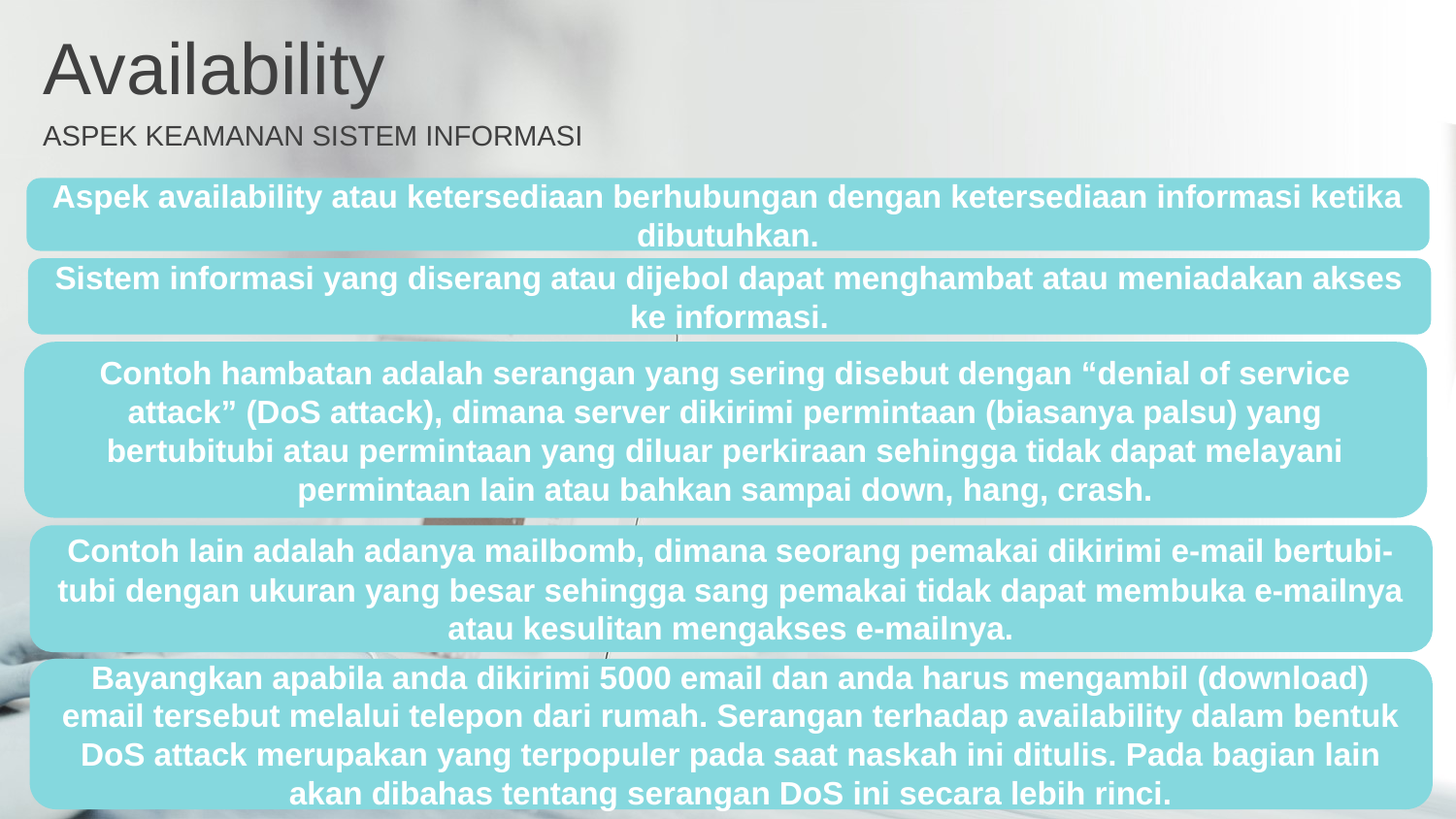

Availability
ASPEK KEAMANAN SISTEM INFORMASI
Aspek availability atau ketersediaan berhubungan dengan ketersediaan informasi ketika dibutuhkan.
Sistem informasi yang diserang atau dijebol dapat menghambat atau meniadakan akses ke informasi.
Contoh hambatan adalah serangan yang sering disebut dengan “denial of service attack” (DoS attack), dimana server dikirimi permintaan (biasanya palsu) yang bertubitubi atau permintaan yang diluar perkiraan sehingga tidak dapat melayani permintaan lain atau bahkan sampai down, hang, crash.
Contoh lain adalah adanya mailbomb, dimana seorang pemakai dikirimi e-mail bertubi-tubi dengan ukuran yang besar sehingga sang pemakai tidak dapat membuka e-mailnya atau kesulitan mengakses e-mailnya.
Bayangkan apabila anda dikirimi 5000 email dan anda harus mengambil (download) email tersebut melalui telepon dari rumah. Serangan terhadap availability dalam bentuk DoS attack merupakan yang terpopuler pada saat naskah ini ditulis. Pada bagian lain akan dibahas tentang serangan DoS ini secara lebih rinci.